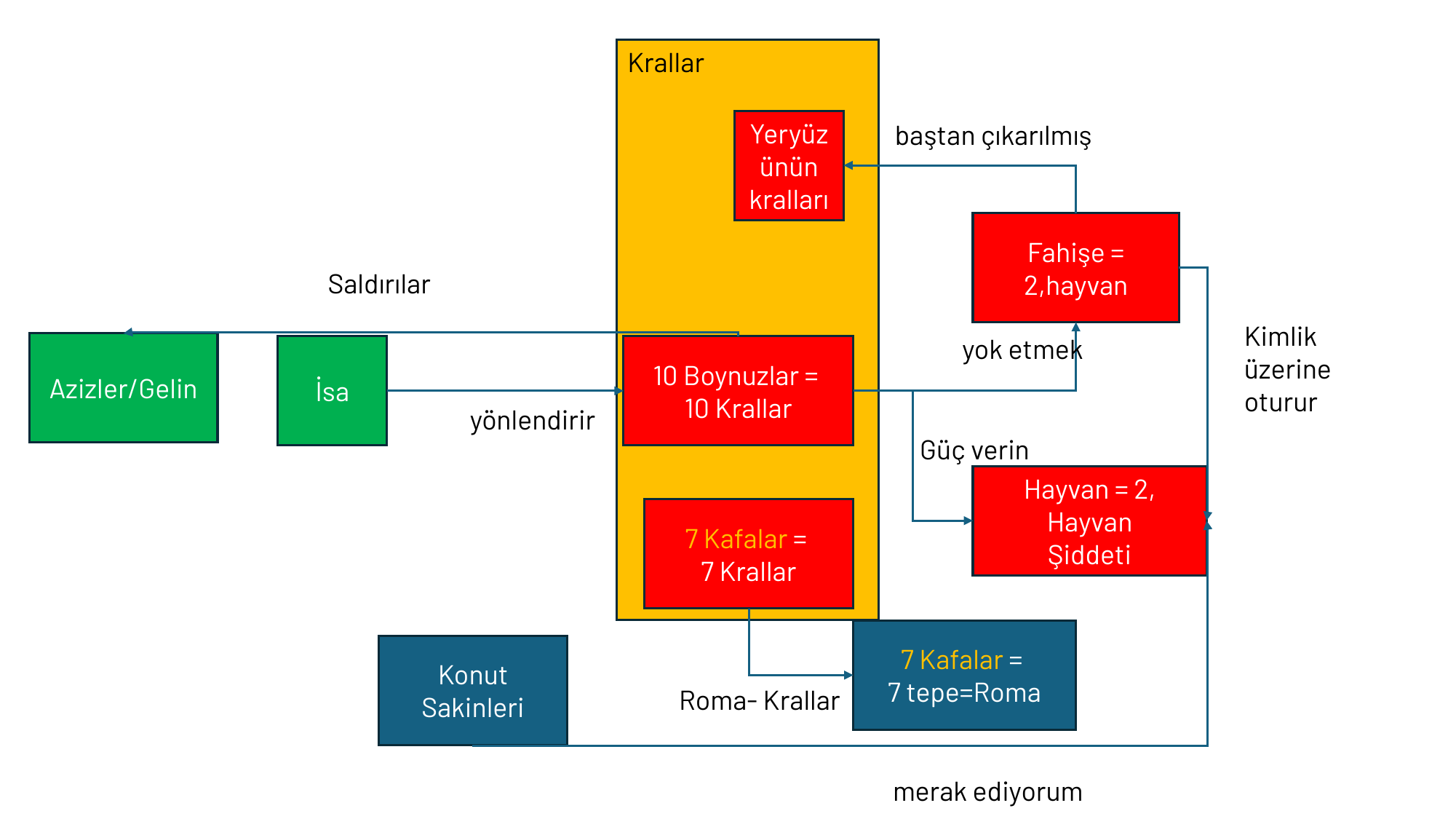

Krallar
Yeryüzünün kralları
baştan çıkarılmış
Fahişe = 2,hayvan
Saldırılar
Kimlik
üzerine
oturur
yok etmek
Azizler/Gelin
İsa
10 Boynuzlar =
10 Krallar
yönlendirir
Güç verin
Hayvan = 2, Hayvan
Şiddeti
7 Kafalar =
7 Krallar
7 Kafalar =
7 tepe=Roma
Konut Sakinleri
Roma- Krallar
merak ediyorum